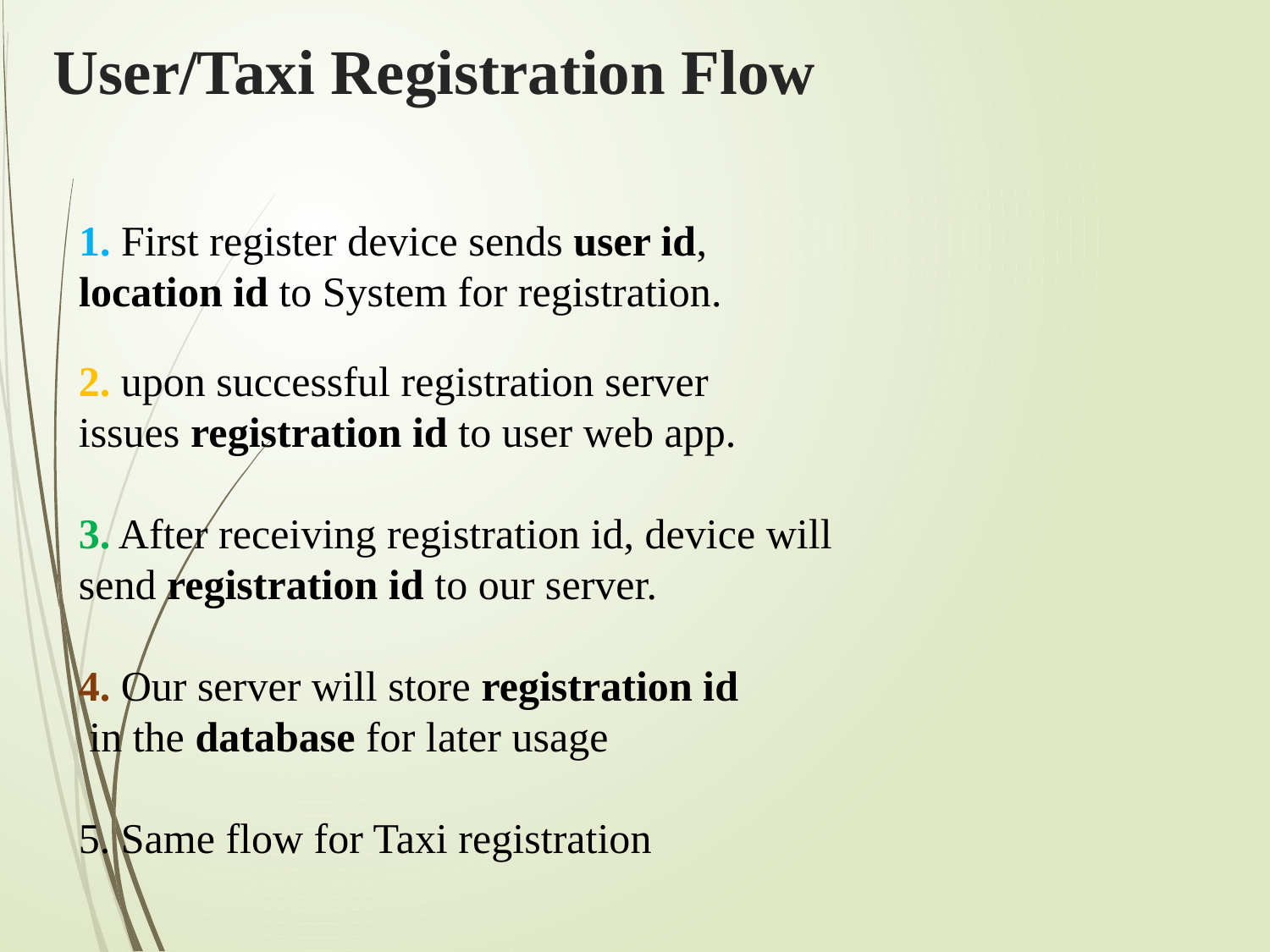

# User/Taxi Registration Flow
1. First register device sends user id, location id to System for registration.
2. upon successful registration server        issues registration id to user web app.

3. After receiving registration id, device will send registration id to our server.

4. Our server will store registration id
 in the database for later usage

5. Same flow for Taxi registration